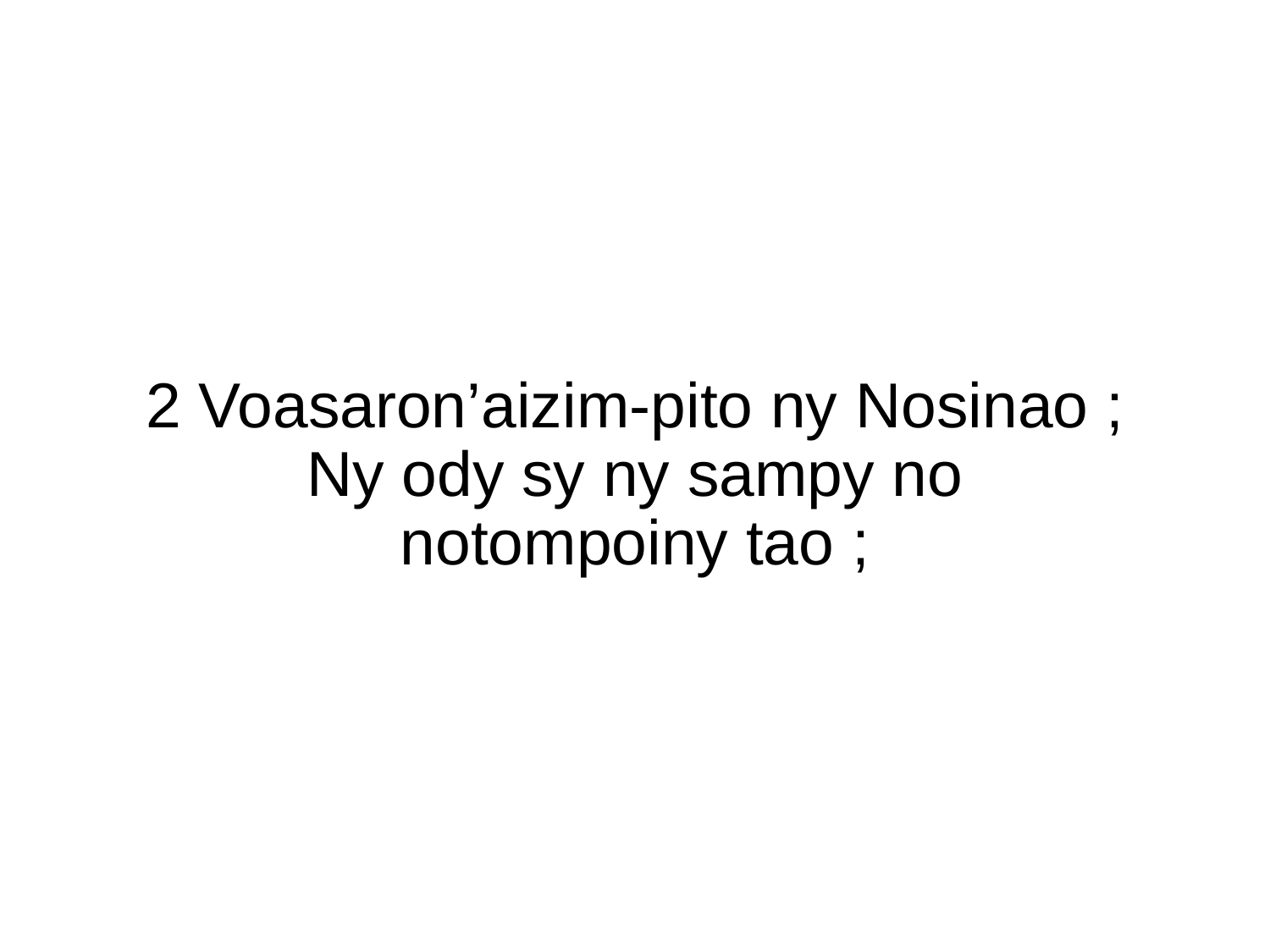

2 Voasaron’aizim-pito ny Nosinao ;
Ny ody sy ny sampy no
notompoiny tao ;